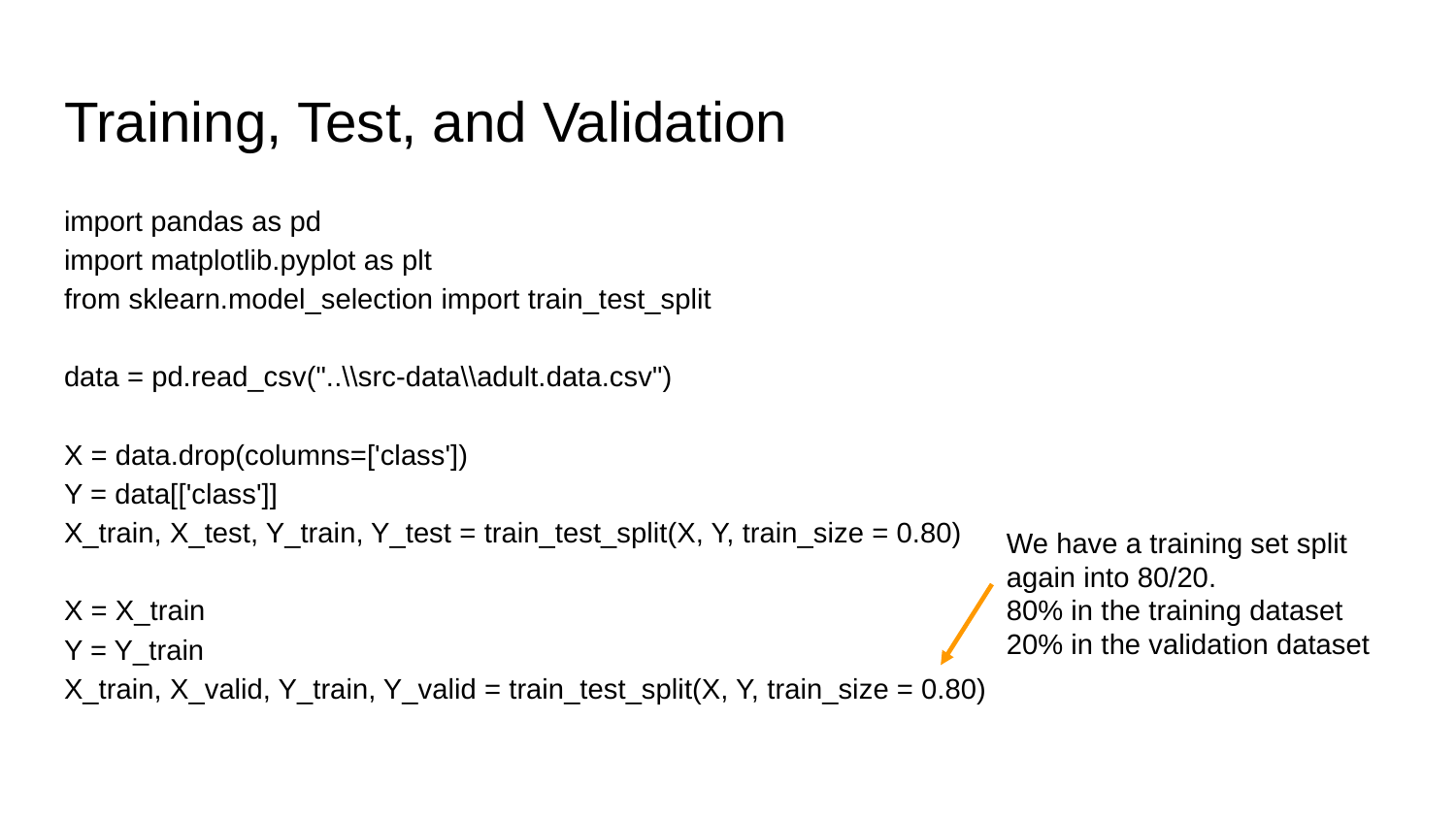

# Training, Test, and Validation
import pandas as pd
import matplotlib.pyplot as plt
from sklearn.model_selection import train_test_split

data = pd.read_csv("..\\src-data\\adult.data.csv")

X = data.drop(columns=['class'])
Y = data[['class']]
X_train, X_test, Y_train, Y_test = train_test_split(X, Y, train_size = 0.80)

X = X_train
Y = Y_train
X_train, X_valid, Y_train, Y_valid = train_test_split(X, Y, train_size = 0.80)

We have a training set split again into 80/20.
80% in the training dataset
20% in the validation dataset